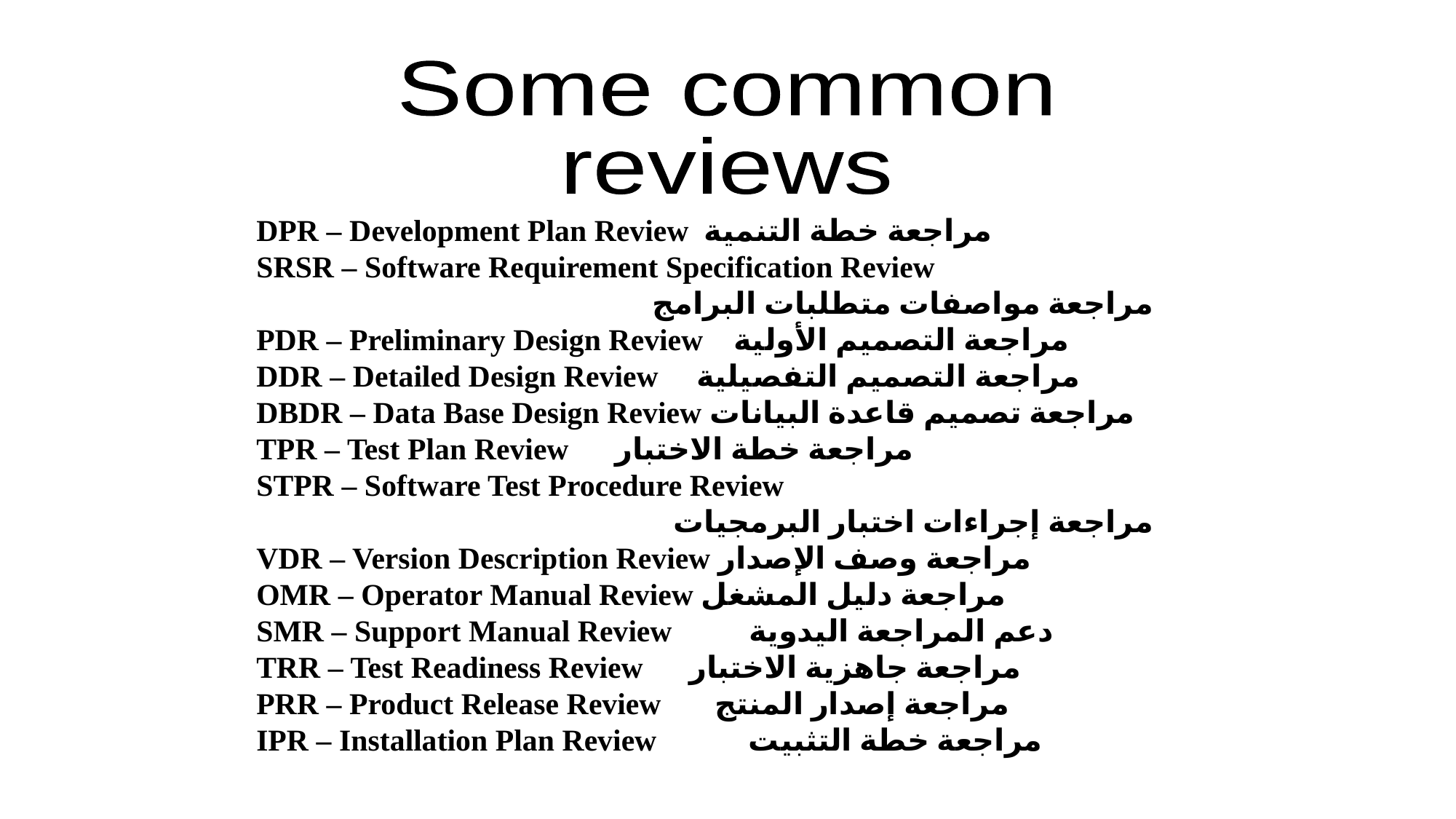

Some common
reviews
DPR – Development Plan Review  مراجعة خطة التنمية
SRSR – Software Requirement Specification Review
مراجعة مواصفات متطلبات البرامج
PDR – Preliminary Design Review    مراجعة التصميم الأولية
DDR – Detailed Design Review     مراجعة التصميم التفصيلية
DBDR – Data Base Design Review مراجعة تصميم قاعدة البيانات
TPR – Test Plan Review      مراجعة خطة الاختبار
STPR – Software Test Procedure Review
مراجعة إجراءات اختبار البرمجيات
VDR – Version Description Review مراجعة وصف الإصدار
OMR – Operator Manual Review مراجعة دليل المشغل
SMR – Support Manual Review          دعم المراجعة اليدوية
TRR – Test Readiness Review      مراجعة جاهزية الاختبار
PRR – Product Release Review       مراجعة إصدار المنتج
IPR – Installation Plan Review            مراجعة خطة التثبيت